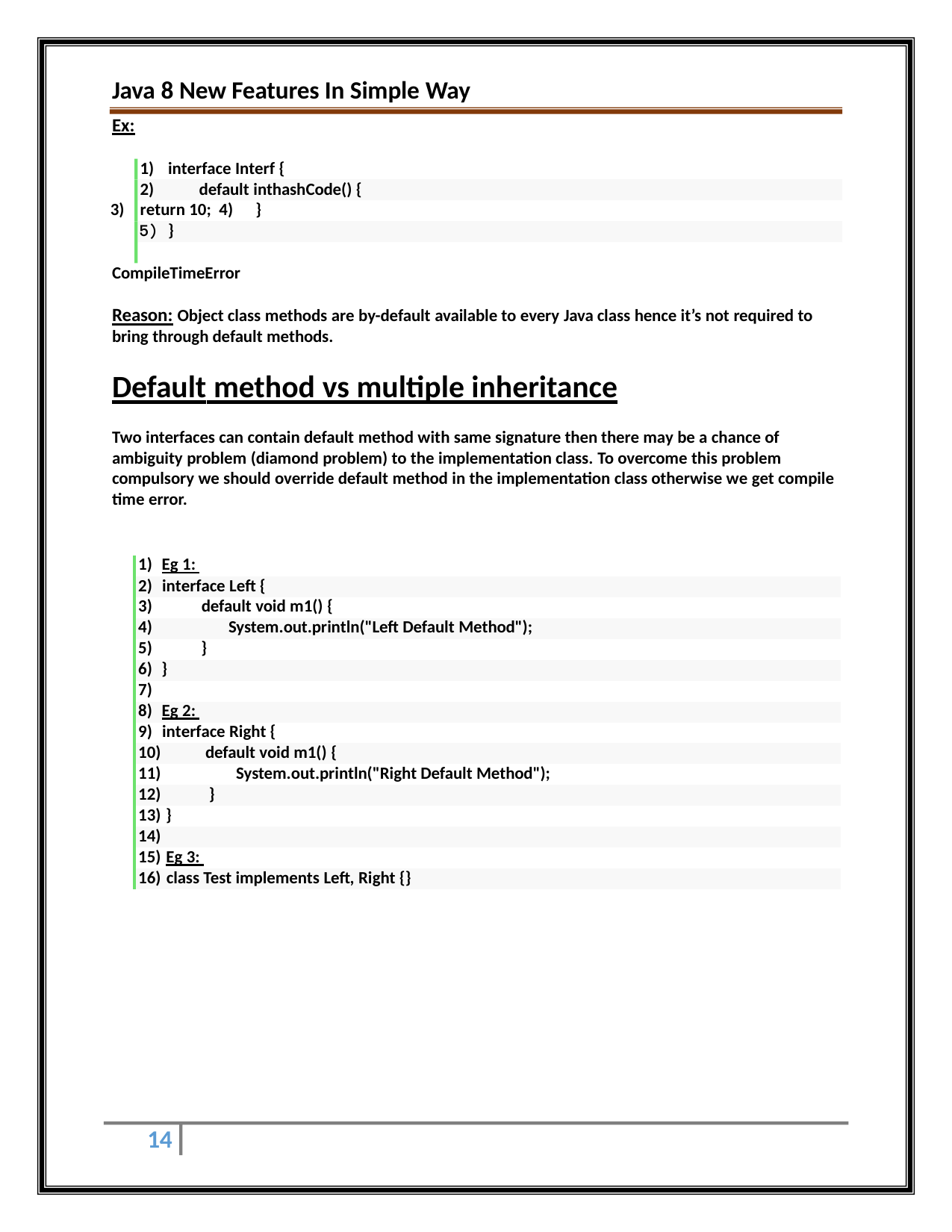

Java 8 New Features In Simple Way

Ex:

interface Interf {
default inthashCode() {
return 10;  4)	}
5) }

CompileTimeError

Reason: Object class methods are by-default available to every Java class hence it’s not required to  bring through default methods.

Default method vs multiple inheritance
Two interfaces can contain default method with same signature then there may be a chance of  ambiguity problem (diamond problem) to the implementation class. To overcome this problem  compulsory we should override default method in the implementation class otherwise we get compile  time error.

| 1) Eg 1: |
| --- |
| 2) interface Left { |
| 3) default void m1() { |
| 4) System.out.println("Left Default Method"); |
| 5) } |
| 6) } |
| 7) |
| 8) Eg 2: |
| 9) interface Right { |
| 10) default void m1() { |
| 11) System.out.println("Right Default Method"); |
| 12) } |
| 13) } |
| 14) |
| 15) Eg 3: |
| 16) class Test implements Left, Right {} |

14